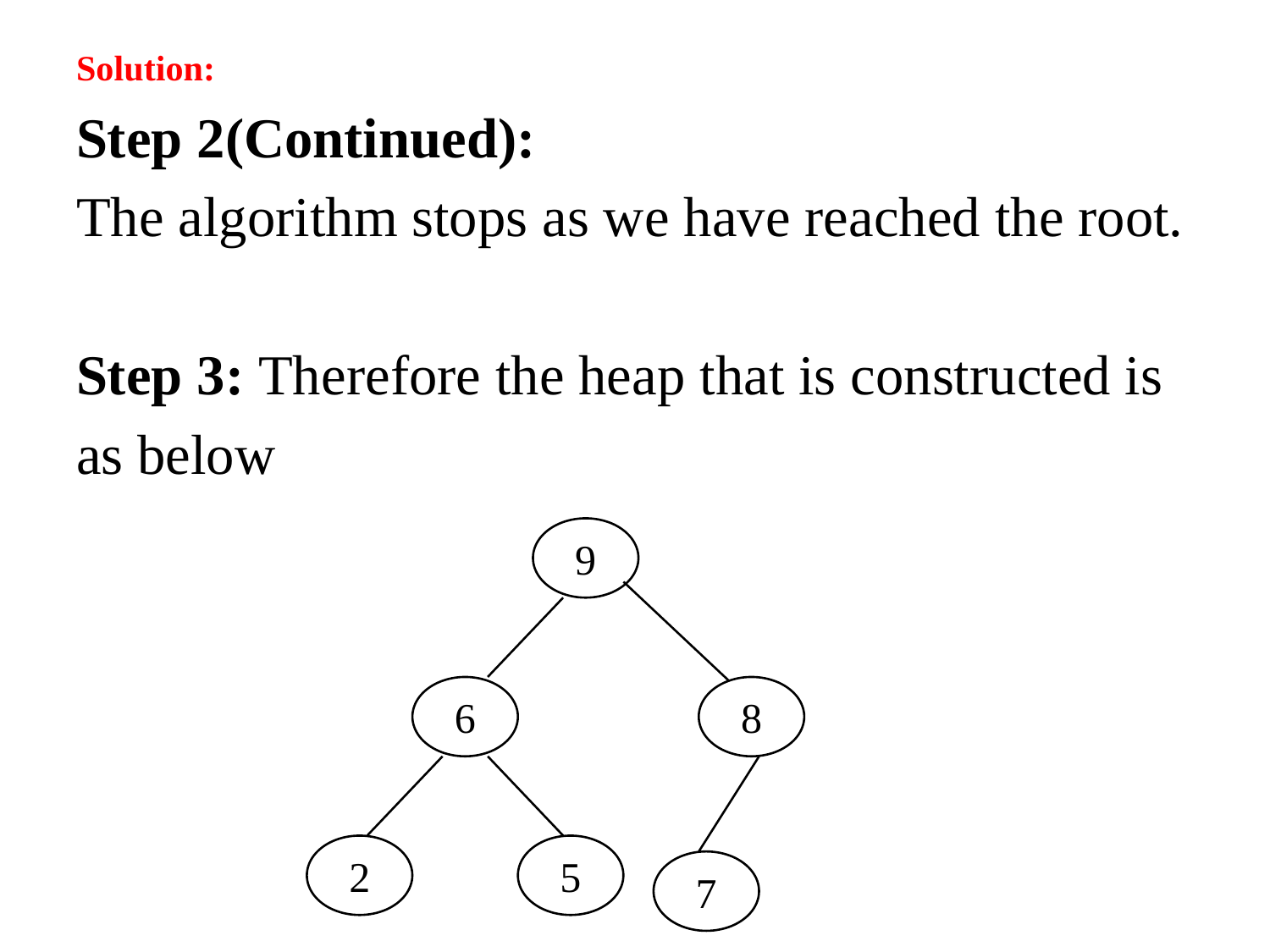

# Solution:
Step 2(Continued):
The algorithm stops as we have reached the root.

Step 3: Therefore the heap that is constructed is
as below
9

6
8

2
5
7